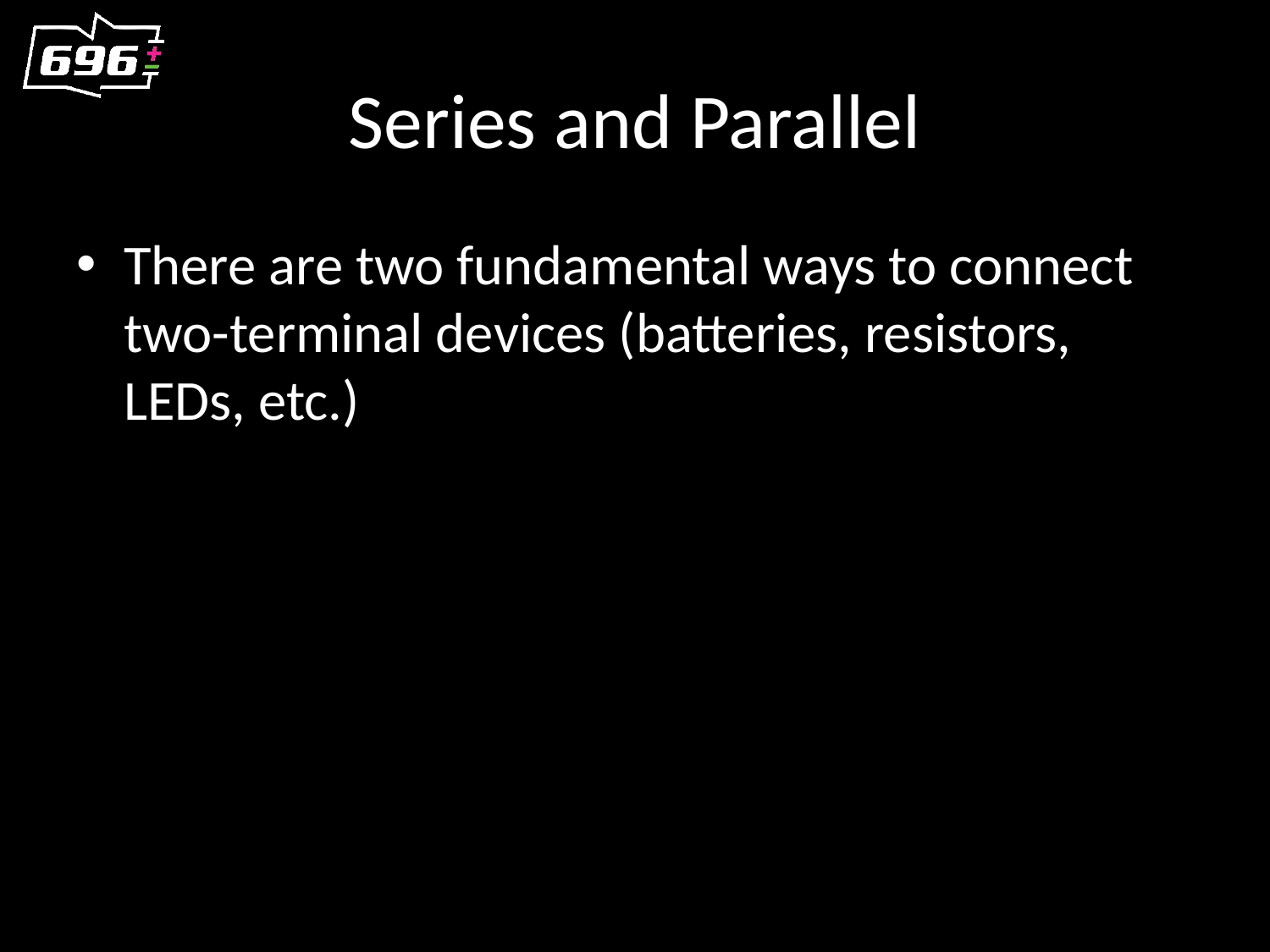

# Series and Parallel
There are two fundamental ways to connect two-terminal devices (batteries, resistors, LEDs, etc.)